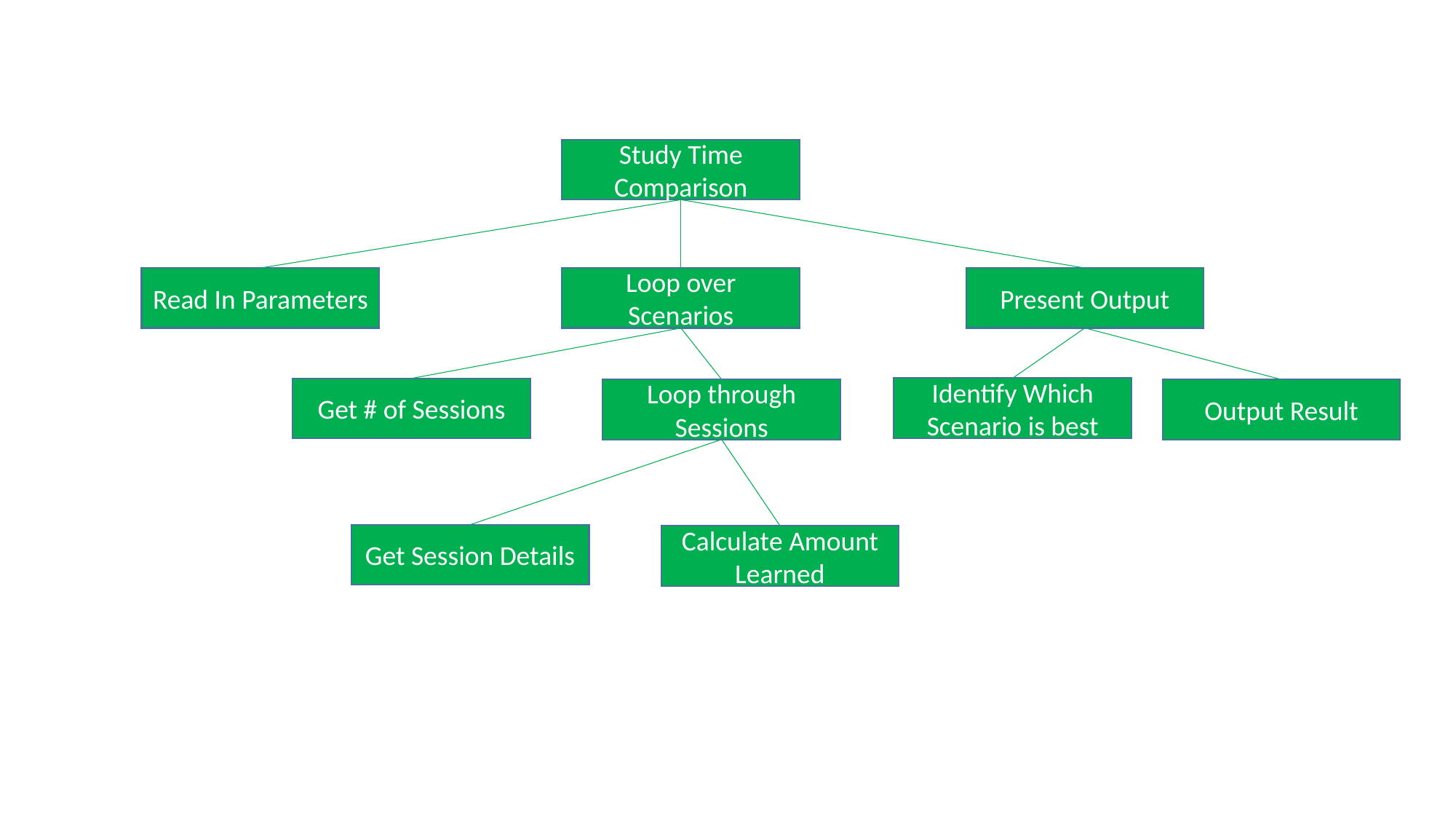

Study Time Comparison
Read In Parameters
Present Output
Loop over Scenarios
Identify Which Scenario is best
Get # of Sessions
Loop through Sessions
Output Result
Get Session Details
Calculate Amount Learned